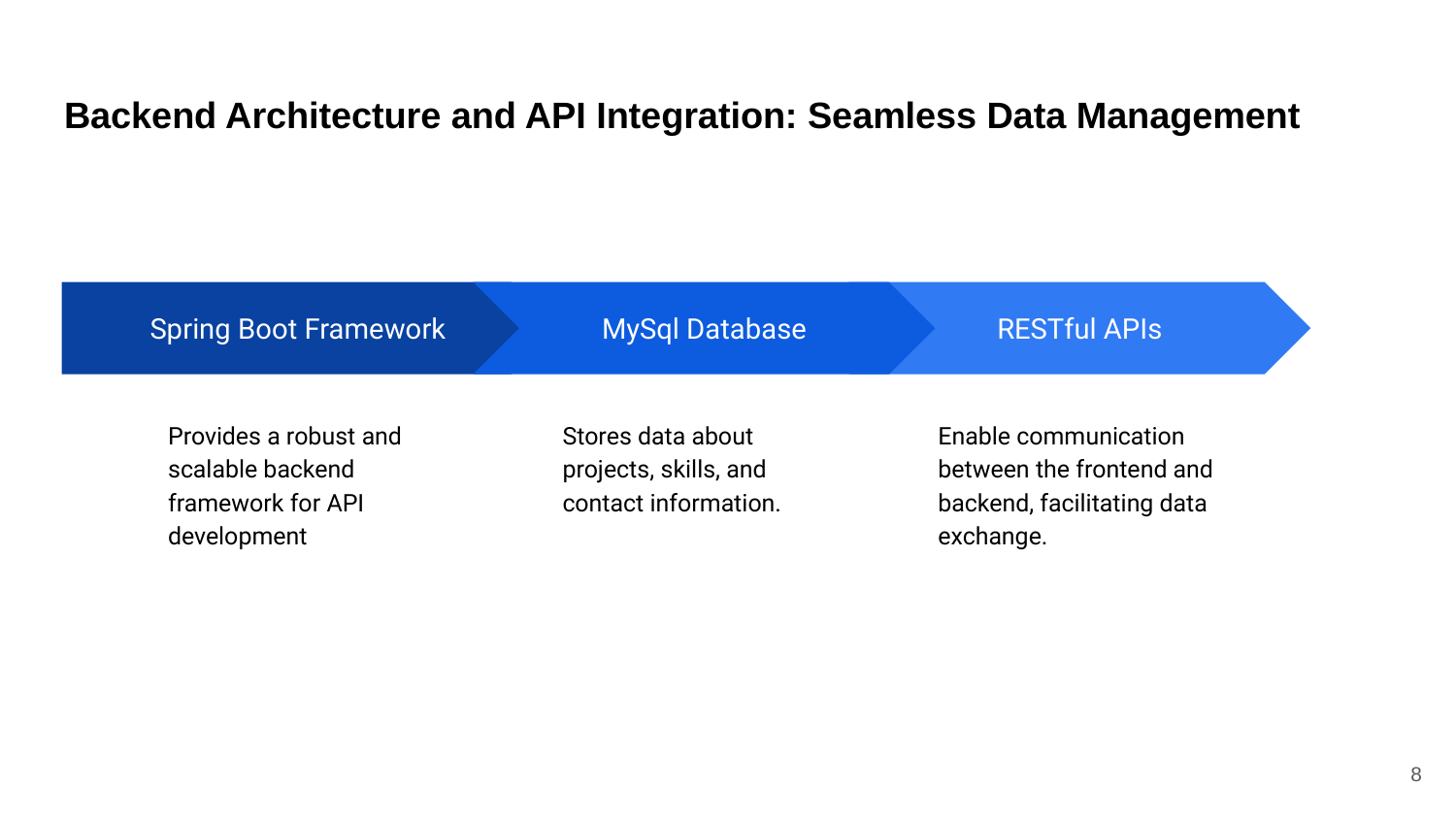

# Backend Architecture and API Integration: Seamless Data Management

MySql Database
Stores data about projects, skills, and contact information.

RESTful APIs
Enable communication between the frontend and backend, facilitating data exchange.

Spring Boot Framework
Provides a robust and scalable backend framework for API development

8